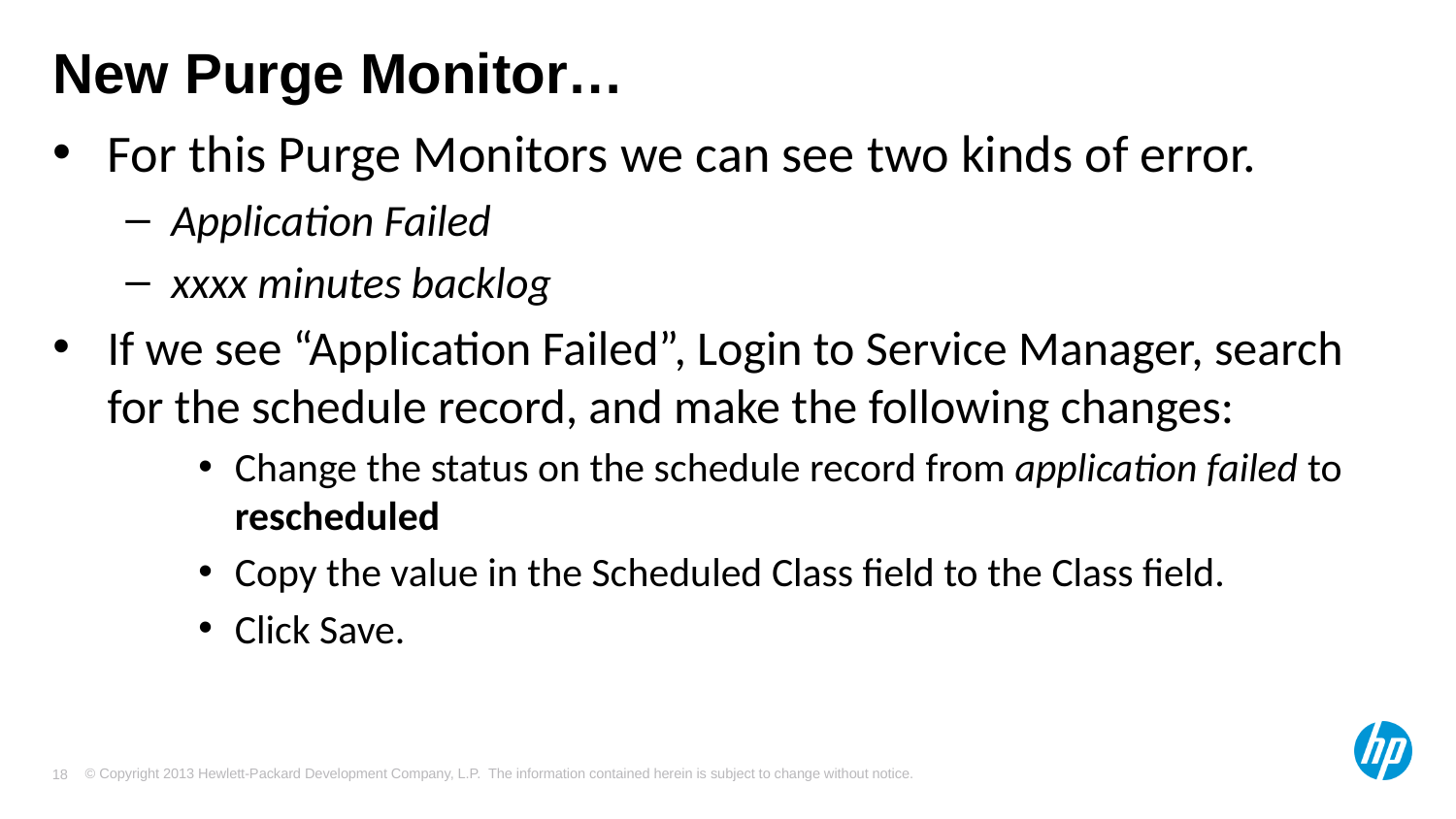

# New Purge Monitor…
For this Purge Monitors we can see two kinds of error.
Application Failed
xxxx minutes backlog
If we see “Application Failed”, Login to Service Manager, search for the schedule record, and make the following changes:
Change the status on the schedule record from application failed to rescheduled
Copy the value in the Scheduled Class field to the Class field.
Click Save.